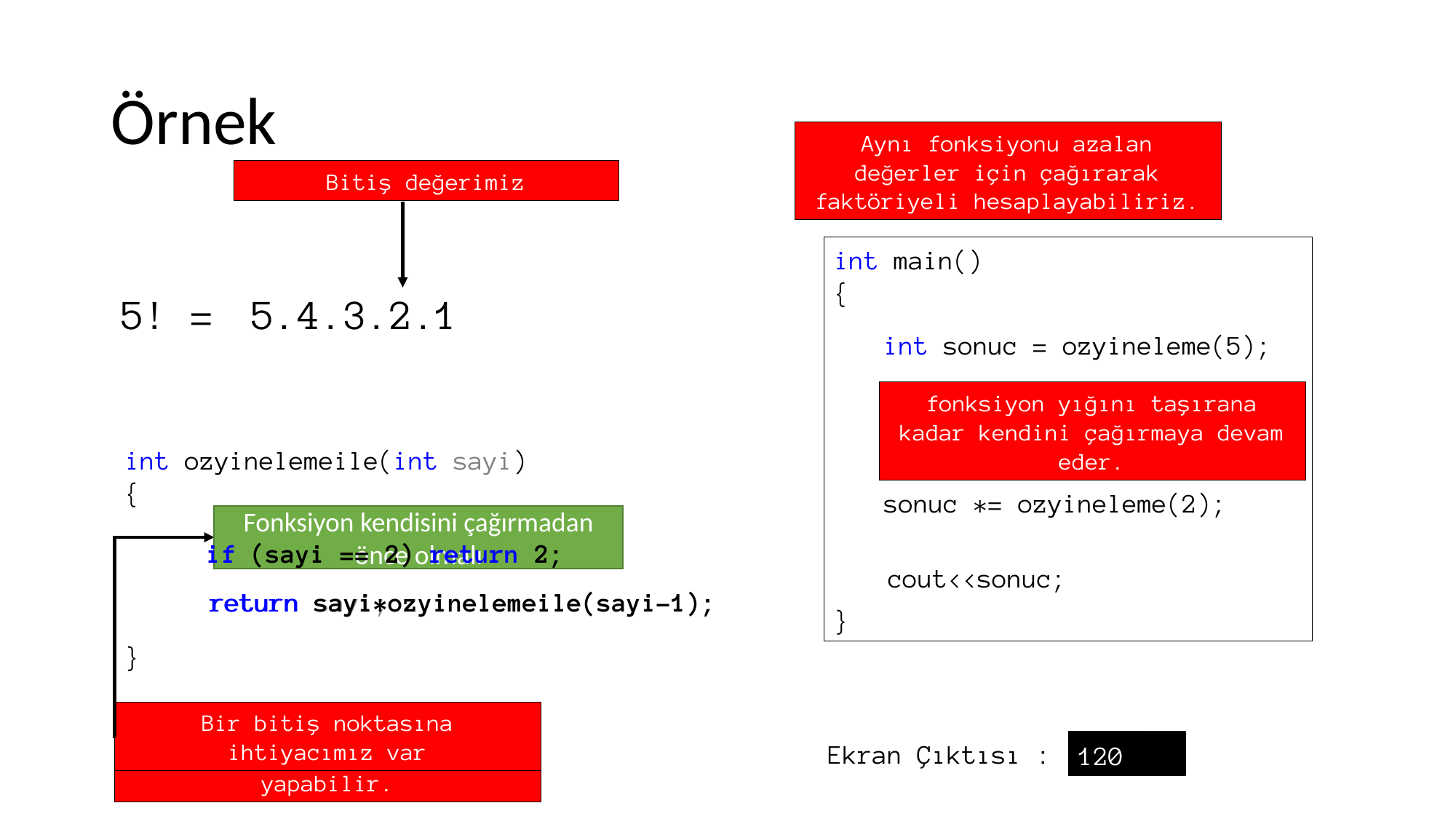

# Örnek
Aynı fonksiyonu azalan değerler için çağırarak faktöriyeli hesaplayabiliriz.
Bitiş değerimiz
int main()
{

}
5!
=
5.4.3.2.1
int sonuc = ozyineleme(5);
sonuc *= ozyineleme(4);
fonksiyon yığını taşırana kadar kendini çağırmaya devam eder.
sonuc *= ozyineleme(3);
int ozyinelemeile(int sayi)
{

}
sonuc *= ozyineleme(2);
Fonksiyon kendisini çağırmadan önce olmalı
if (sayi == 2) return 2;
 cout<<sonuc;
 return sayi*ozyinelemeile(sayi-1);
 return sayi;
Bir bitiş noktasına ihtiyacımız var
Peki bu fonksiyon kendisini çağırarak bu işi nasıl yapabilir.
Ekran Çıktısı :
5
60
20
120